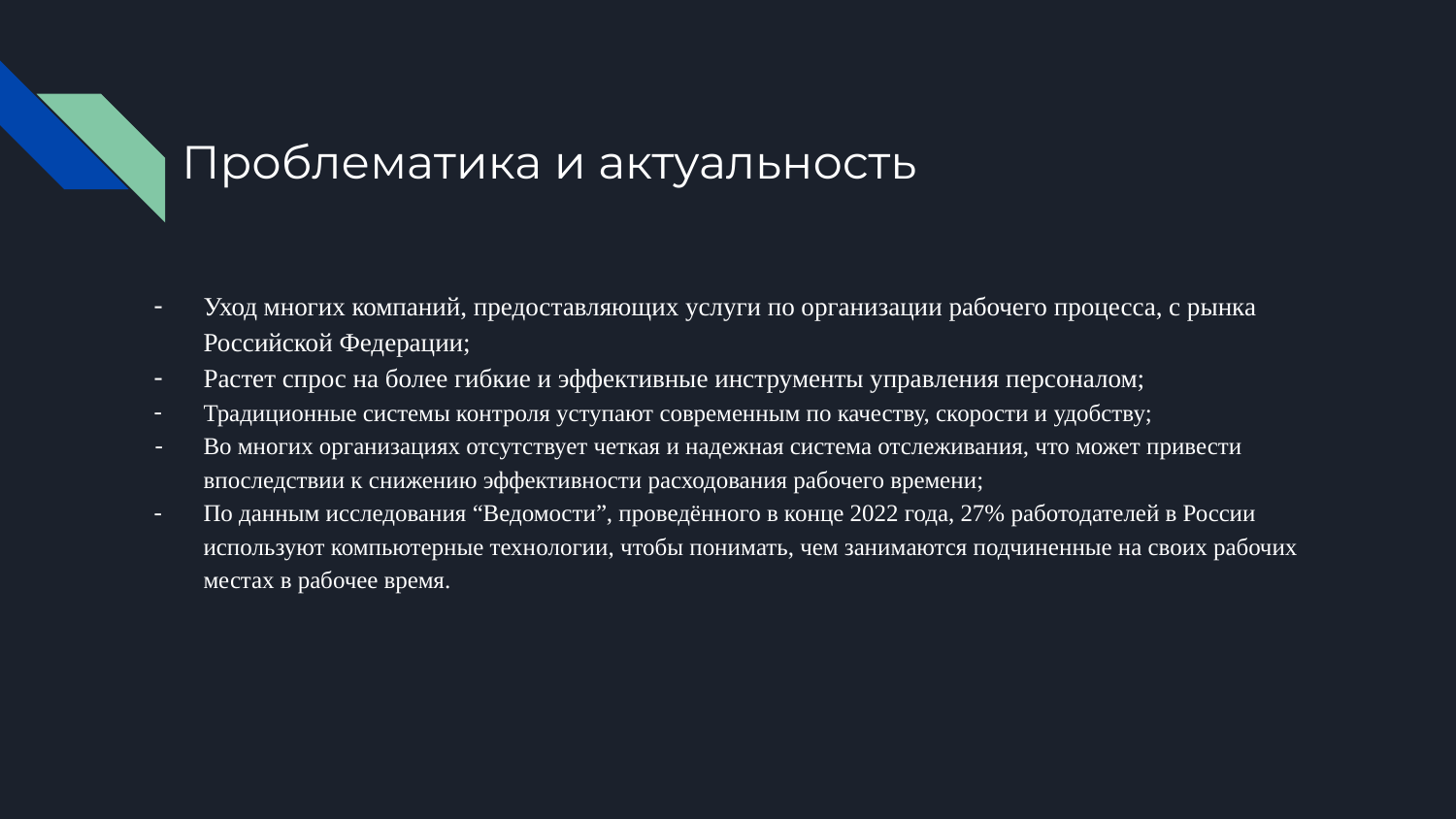

# Проблематика и актуальность
Уход многих компаний, предоставляющих услуги по организации рабочего процесса, с рынка Российской Федерации;
Растет спрос на более гибкие и эффективные инструменты управления персоналом;
Традиционные системы контроля уступают современным по качеству, скорости и удобству;
Во многих организациях отсутствует четкая и надежная система отслеживания, что может привести впоследствии к снижению эффективности расходования рабочего времени;
По данным исследования “Ведомости”, проведённого в конце 2022 года, 27% работодателей в России используют компьютерные технологии, чтобы понимать, чем занимаются подчиненные на своих рабочих местах в рабочее время.